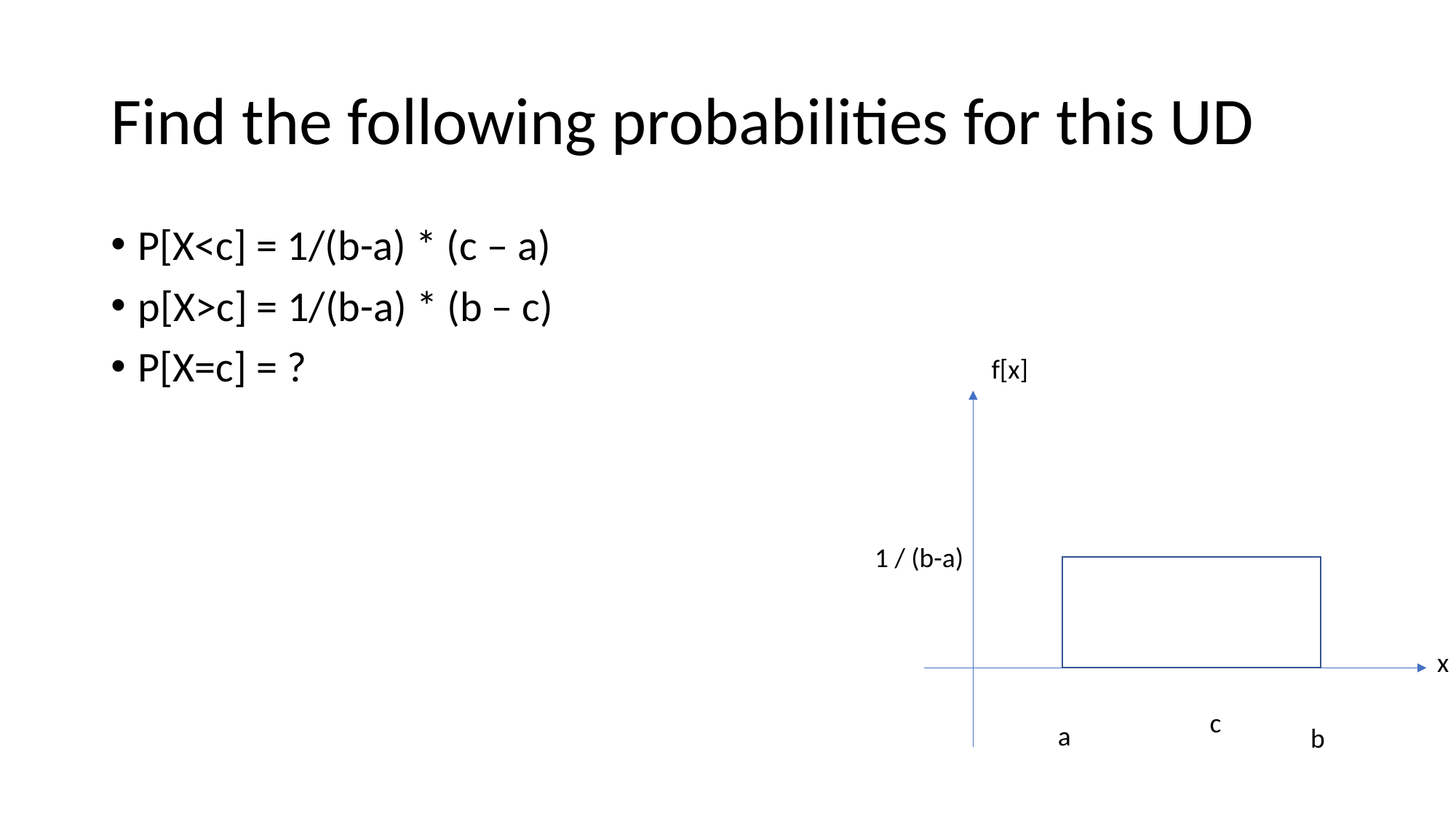

# Find the following probabilities for this UD
P[X<c] = 1/(b-a) * (c – a)
p[X>c] = 1/(b-a) * (b – c)
P[X=c] = ?
f[x]
1 / (b-a)

a
b
x
c